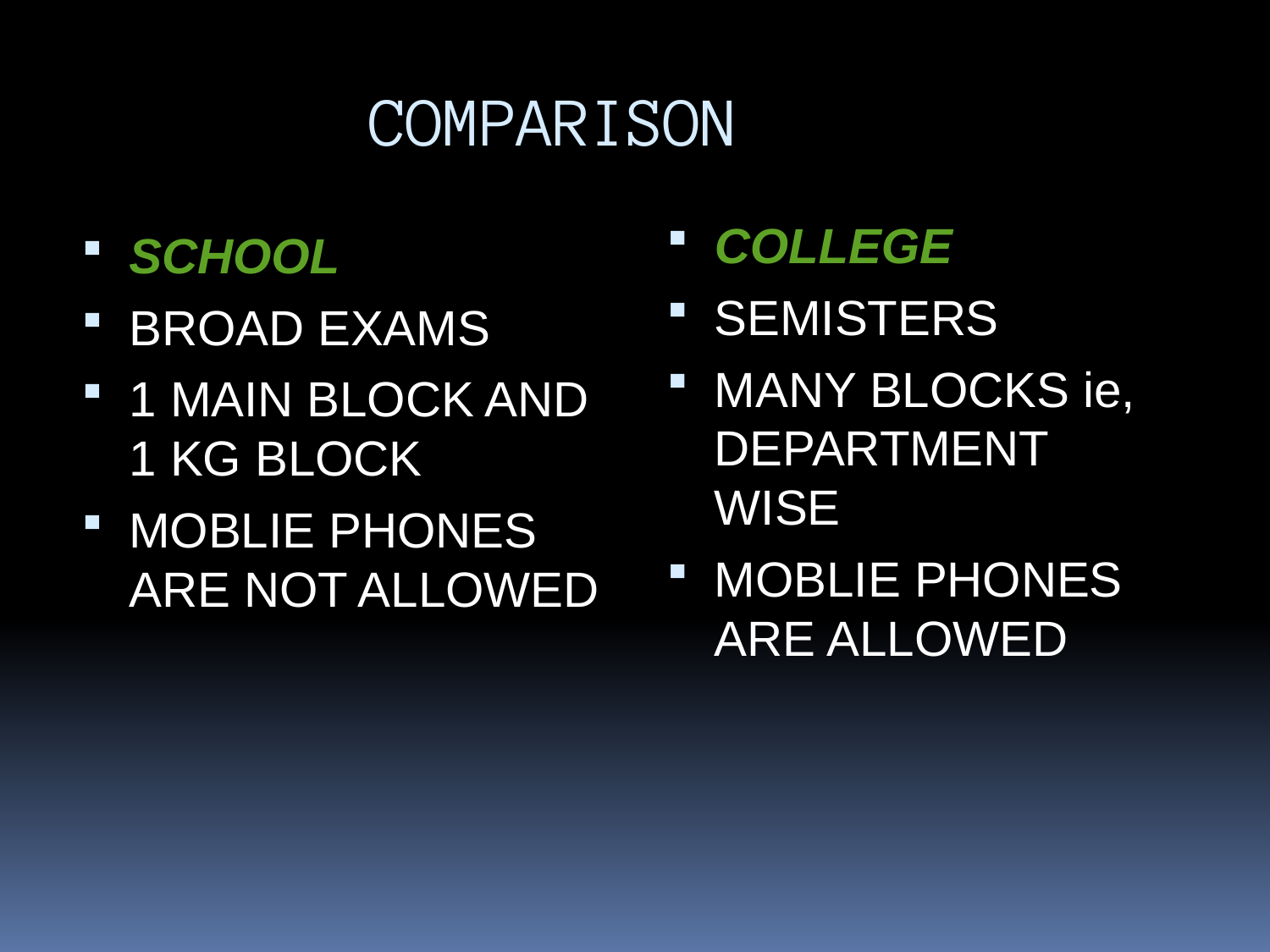

# COMPARISON
COLLEGE
SEMISTERS
MANY BLOCKS ie, DEPARTMENT  WISE
MOBLIE PHONES ARE ALLOWED
SCHOOL
BROAD EXAMS
1 MAIN BLOCK AND 1 KG BLOCK
MOBLIE PHONES ARE NOT ALLOWED